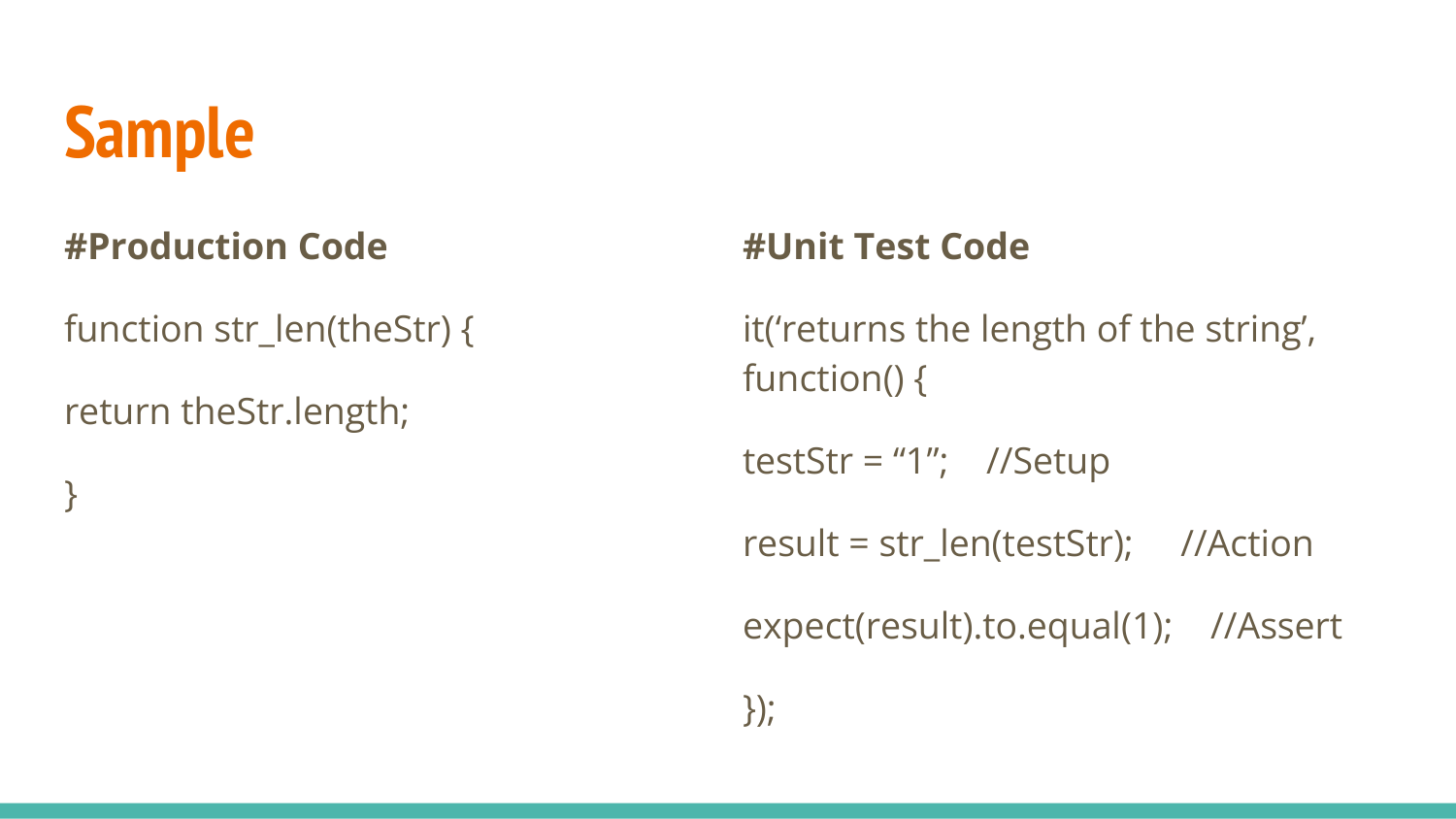

# Sample
#Production Code
function str_len(theStr) {
return theStr.length;
}
#Unit Test Code
it(‘returns the length of the string’, function() {
testStr = “1”;    //Setup
result = str_len(testStr);     //Action
expect(result).to.equal(1);    //Assert
});